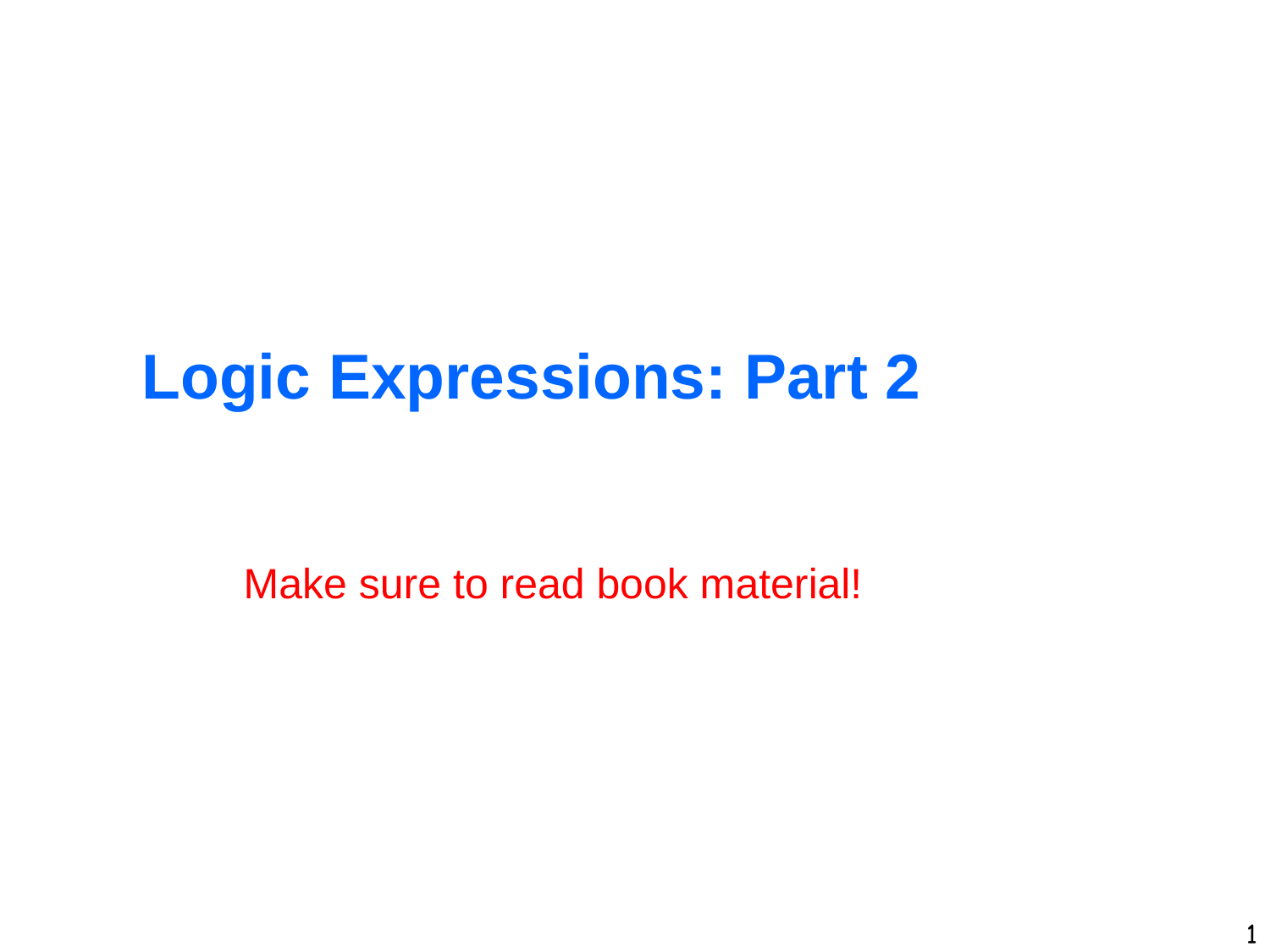

# Logic Expressions: Part 2
Make sure to read book material!
1